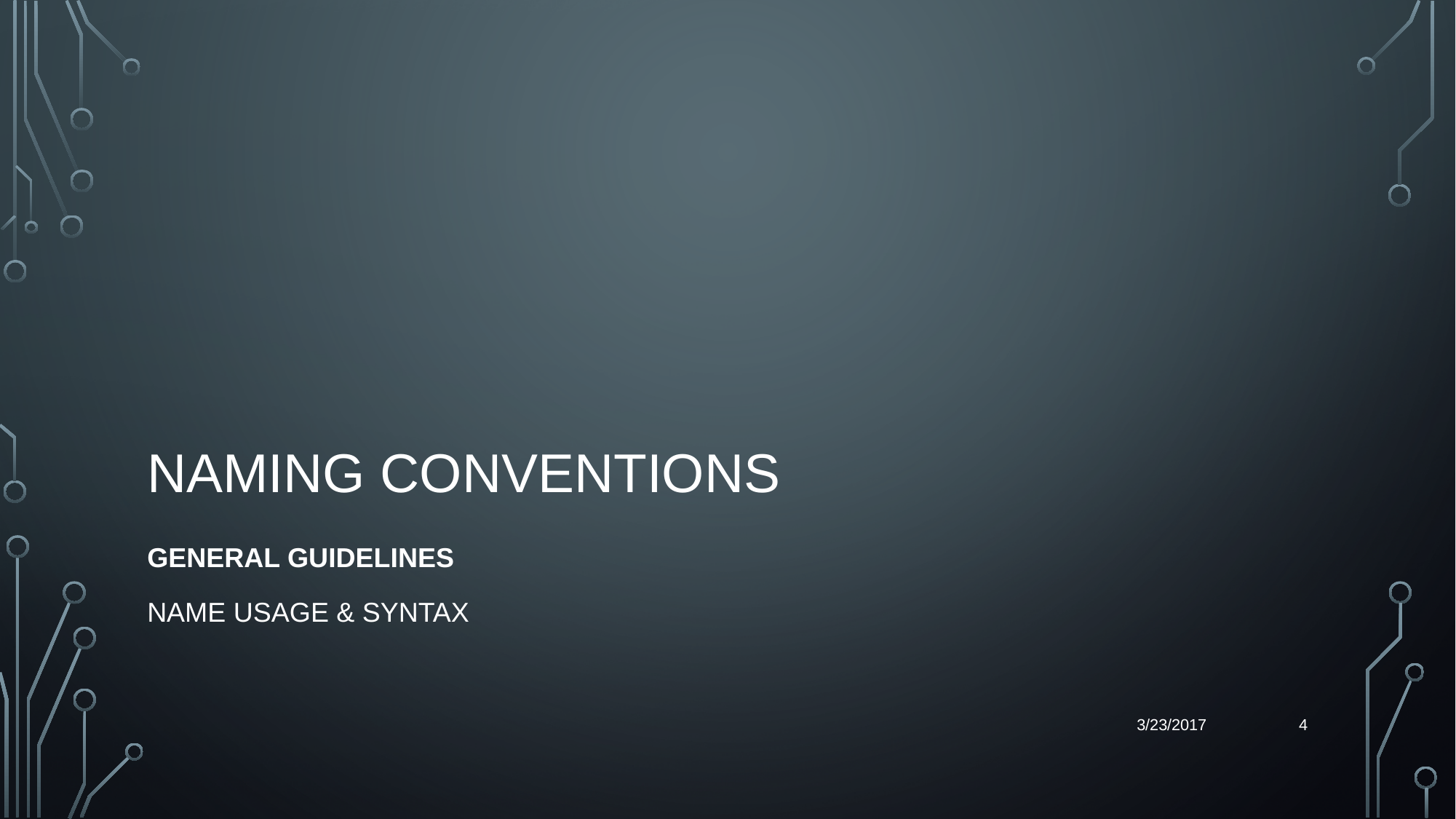

# Naming Conventions
General Guidelines
Name Usage & Syntax

4
3/23/2017